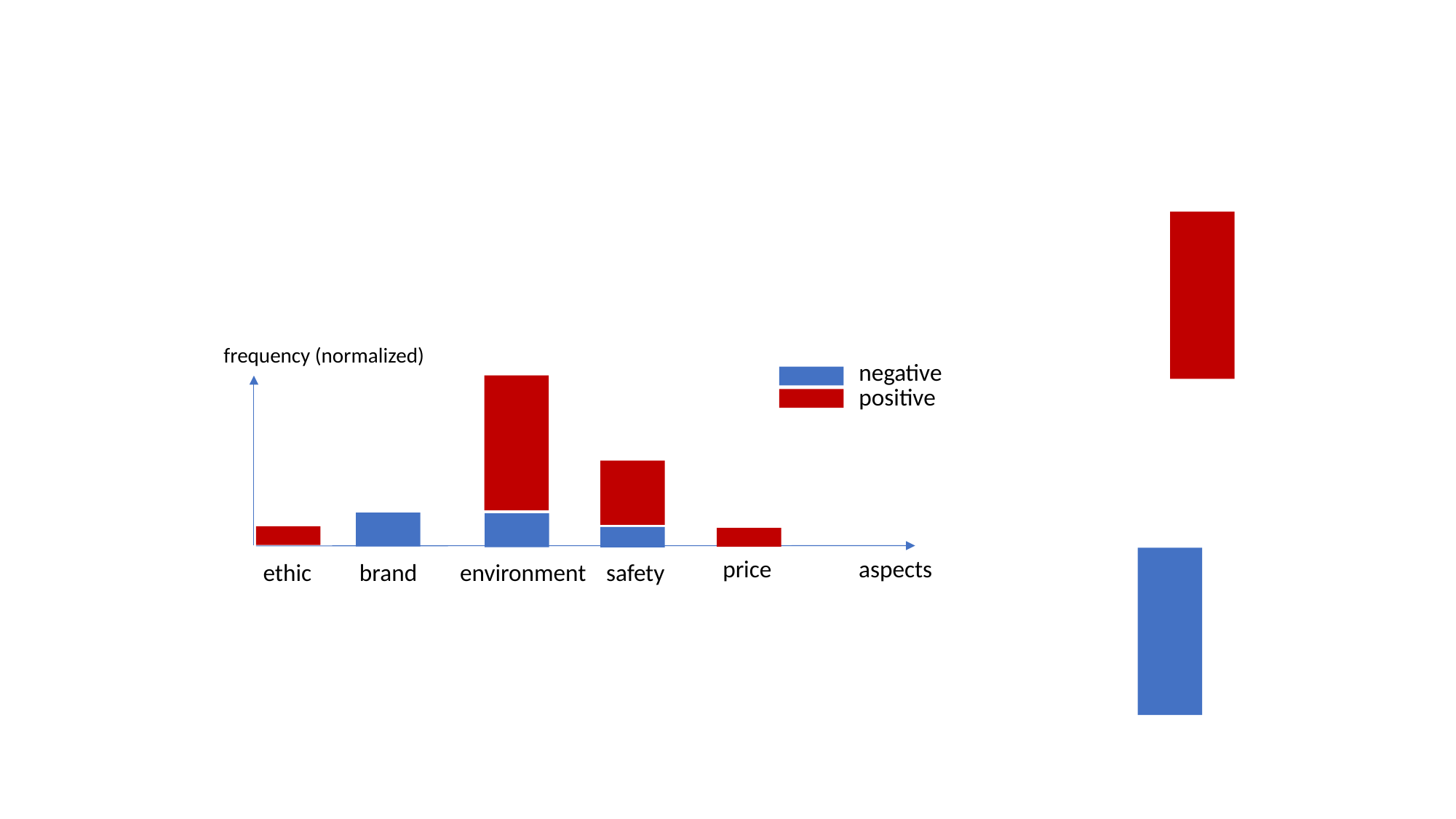

frequency (normalized)
negative

positive

price
ethic
brand
environment
safety
aspects